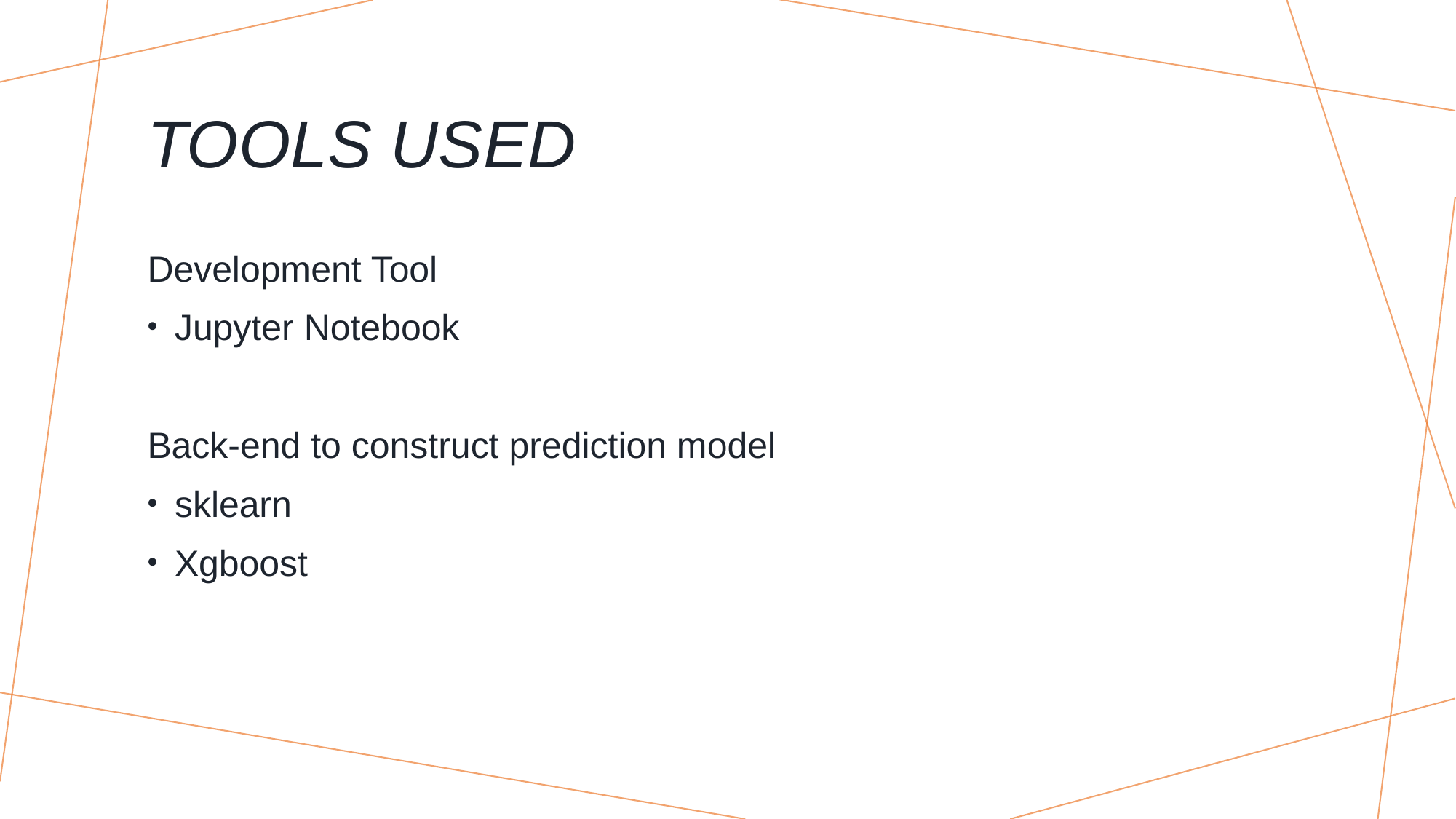

# Tools used
Development Tool
Jupyter Notebook

Back-end to construct prediction model
sklearn
Xgboost